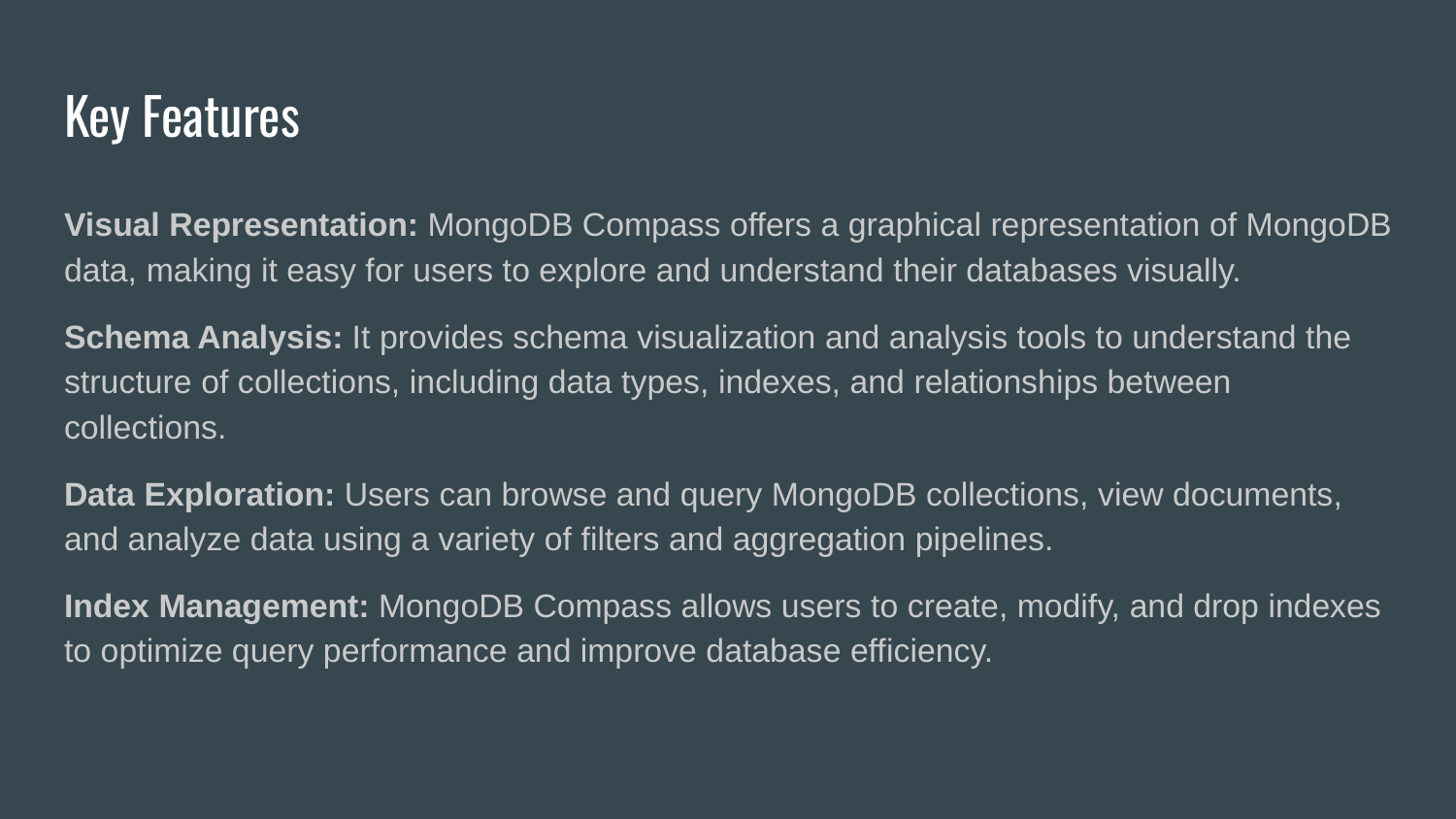

# Key Features
Visual Representation: MongoDB Compass offers a graphical representation of MongoDB data, making it easy for users to explore and understand their databases visually.
Schema Analysis: It provides schema visualization and analysis tools to understand the structure of collections, including data types, indexes, and relationships between collections.
Data Exploration: Users can browse and query MongoDB collections, view documents, and analyze data using a variety of filters and aggregation pipelines.
Index Management: MongoDB Compass allows users to create, modify, and drop indexes to optimize query performance and improve database efficiency.